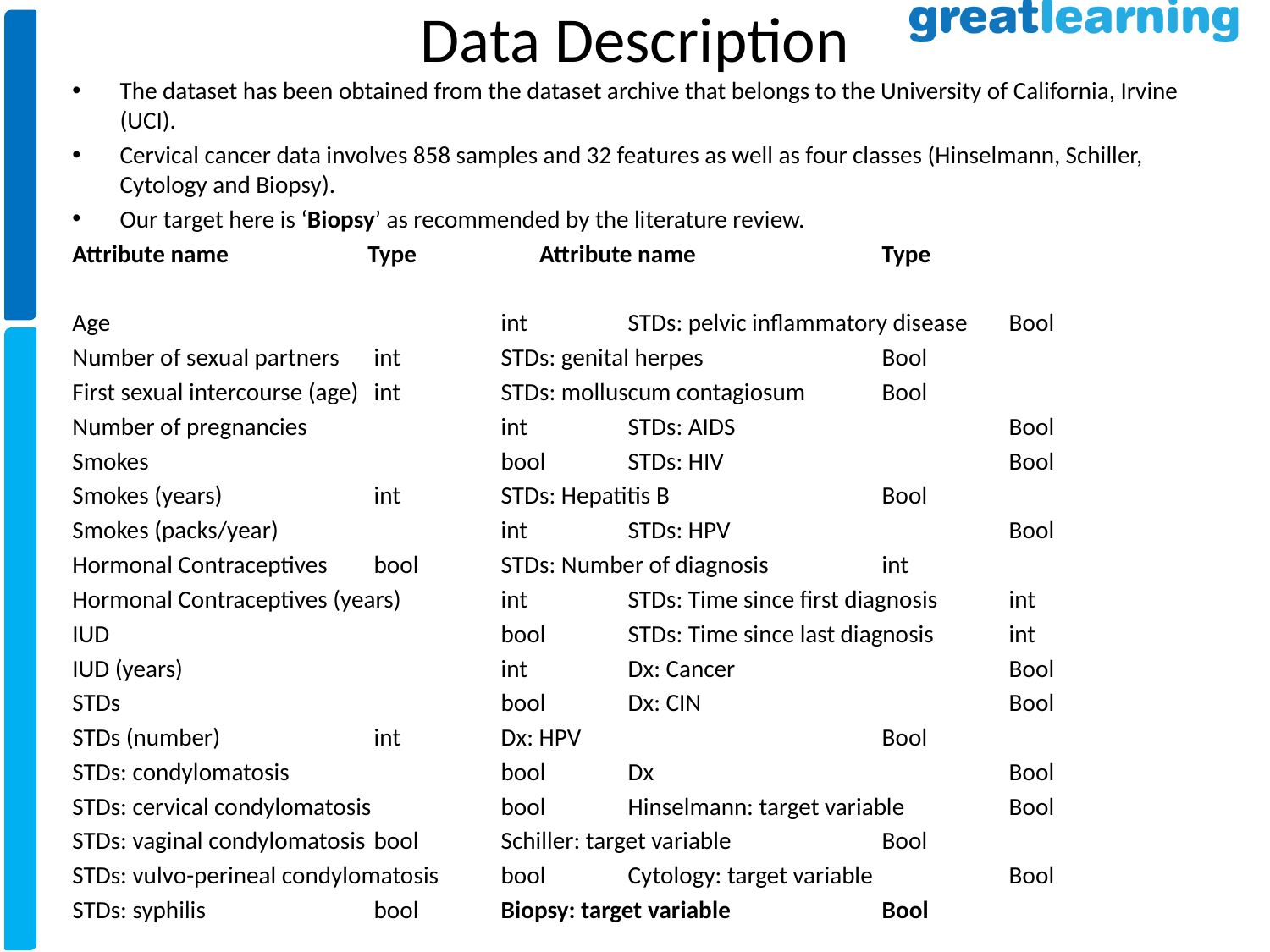

# Data Description
The dataset has been obtained from the dataset archive that belongs to the University of California, Irvine (UCI).
Cervical cancer data involves 858 samples and 32 features as well as four classes (Hinselmann, Schiller, Cytology and Biopsy).
Our target here is ‘Biopsy’ as recommended by the literature review.
Attribute name 	                      Type 	       Attribute name 		Type

Age 				int 	STDs: pelvic inflammatory disease 	Bool
Number of sexual partners 	int 	STDs: genital herpes 		Bool
First sexual intercourse (age) 	int 	STDs: molluscum contagiosum 	Bool
Number of pregnancies 		int 	STDs: AIDS 			Bool
Smokes 			bool 	STDs: HIV 			Bool
Smokes (years) 		int 	STDs: Hepatitis B 		Bool
Smokes (packs/year) 		int 	STDs: HPV 			Bool
Hormonal Contraceptives 	bool 	STDs: Number of diagnosis 	int
Hormonal Contraceptives (years) 	int 	STDs: Time since first diagnosis 	int
IUD 				bool 	STDs: Time since last diagnosis 	int
IUD (years) 			int 	Dx: Cancer 			Bool
STDs 			bool 	Dx: CIN 			Bool
STDs (number) 		int 	Dx: HPV 			Bool
STDs: condylomatosis 		bool 	Dx 			Bool
STDs: cervical condylomatosis 	bool 	Hinselmann: target variable 	Bool
STDs: vaginal condylomatosis 	bool 	Schiller: target variable 		Bool
STDs: vulvo-perineal condylomatosis 	bool 	Cytology: target variable 		Bool
STDs: syphilis 		bool 	Biopsy: target variable 		Bool